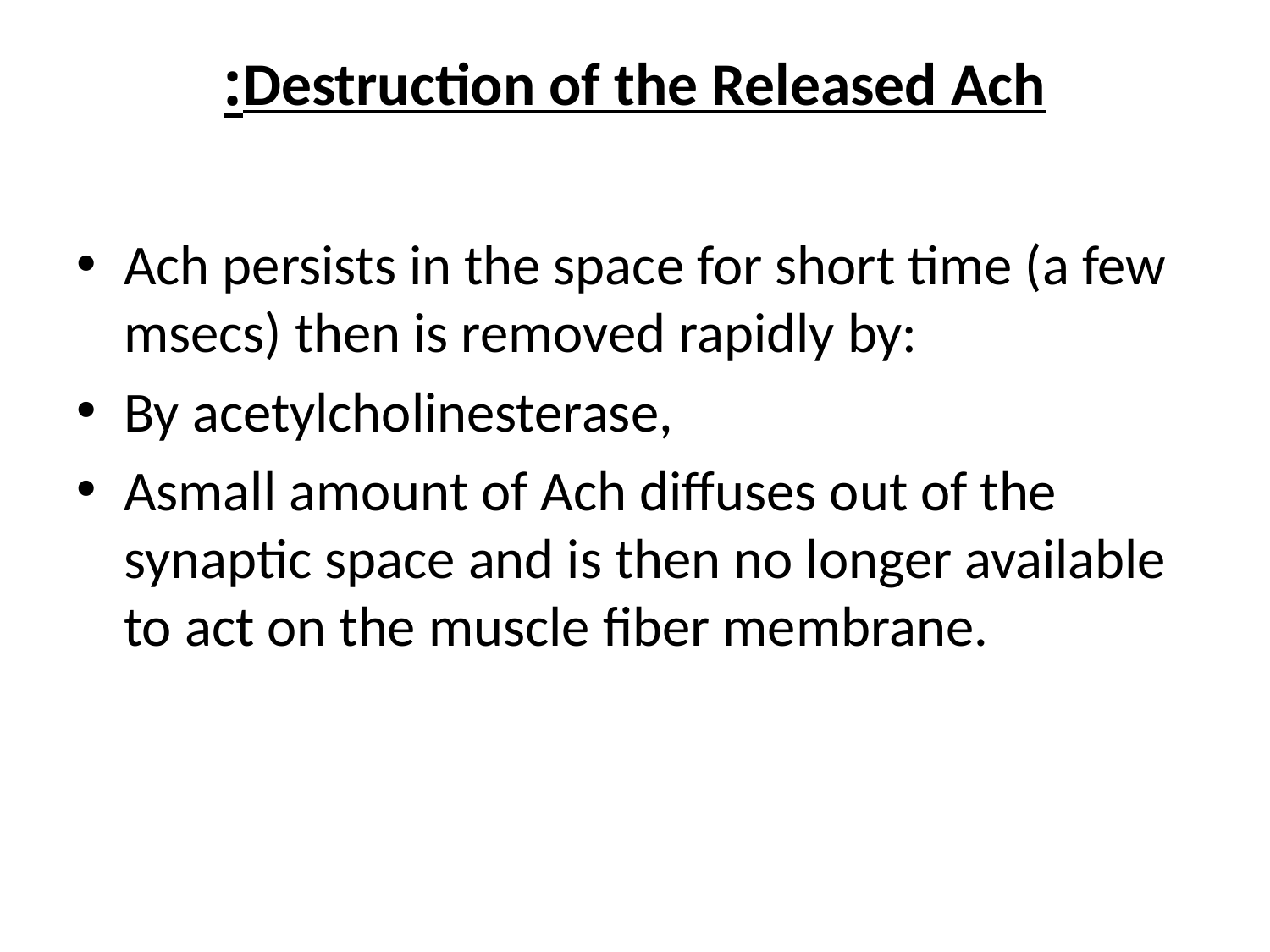

# Destruction of the Released Ach:
Ach persists in the space for short time (a few msecs) then is removed rapidly by:
By acetylcholinesterase,
Asmall amount of Ach diffuses out of the synaptic space and is then no longer available to act on the muscle fiber membrane.